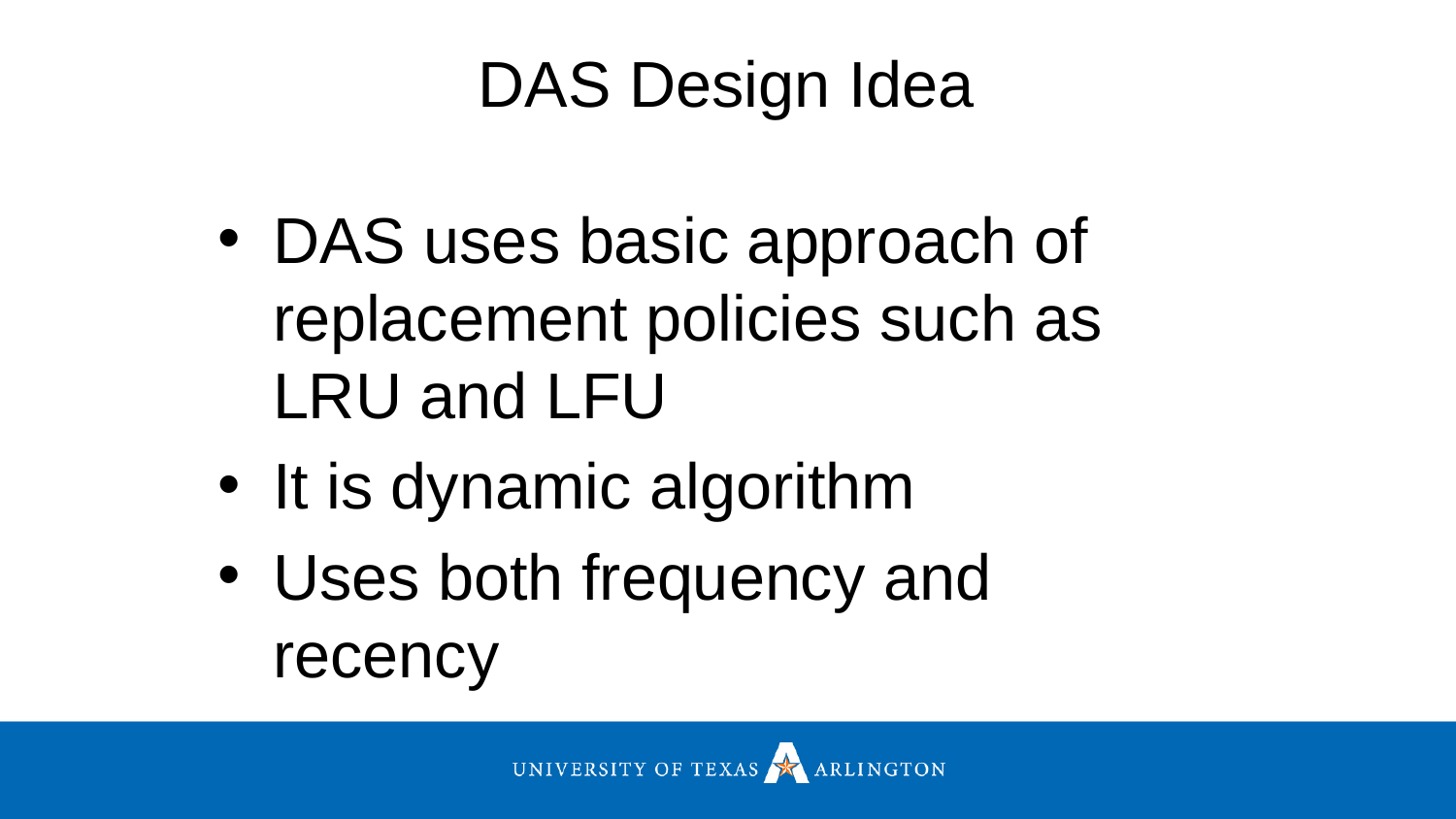

DAS Design Idea
DAS uses basic approach of replacement policies such as LRU and LFU
It is dynamic algorithm
Uses both frequency and recency